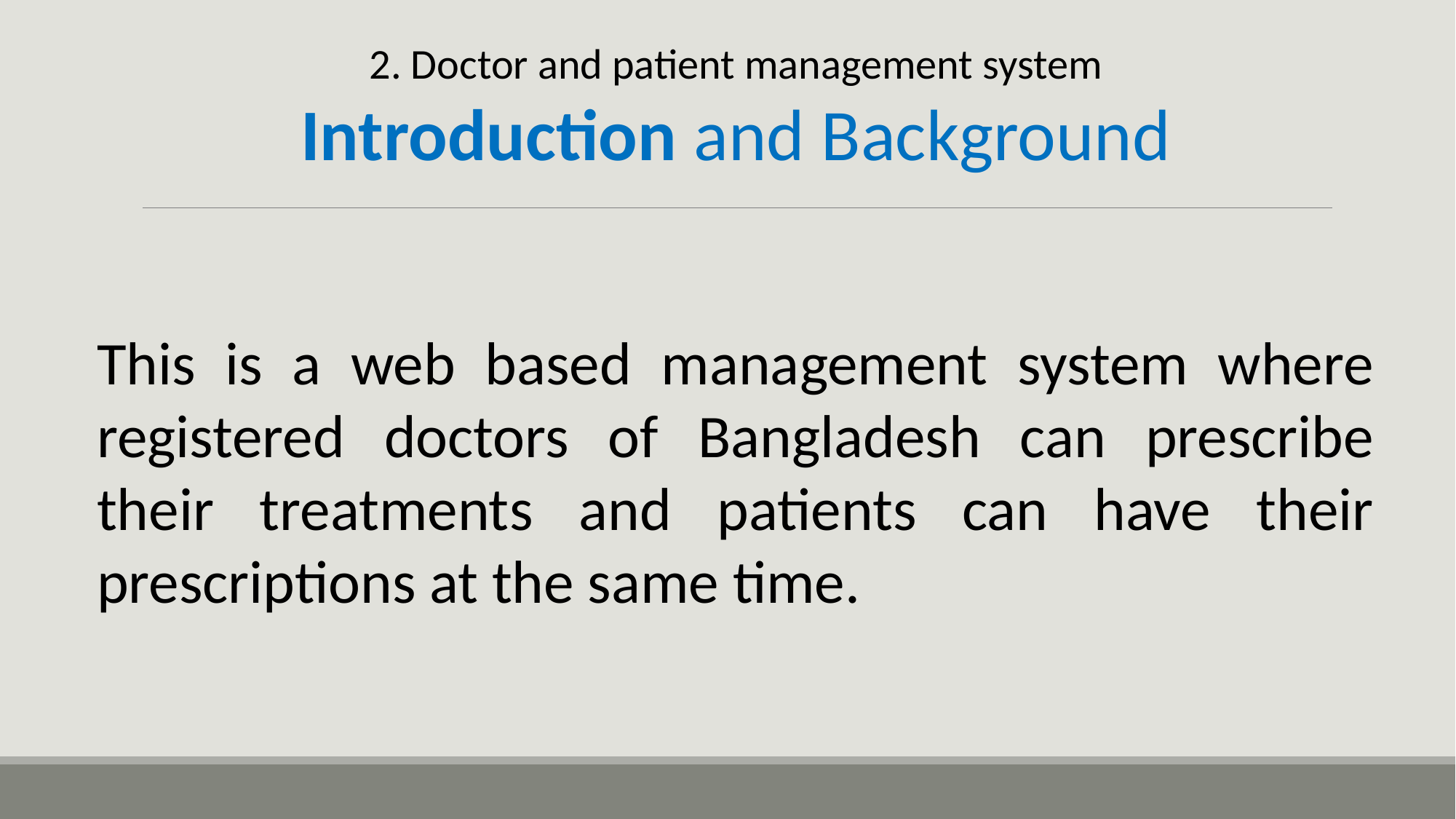

2. Doctor and patient management system
Introduction and Background
This is a web based management system where registered doctors of Bangladesh can prescribe their treatments and patients can have their prescriptions at the same time.